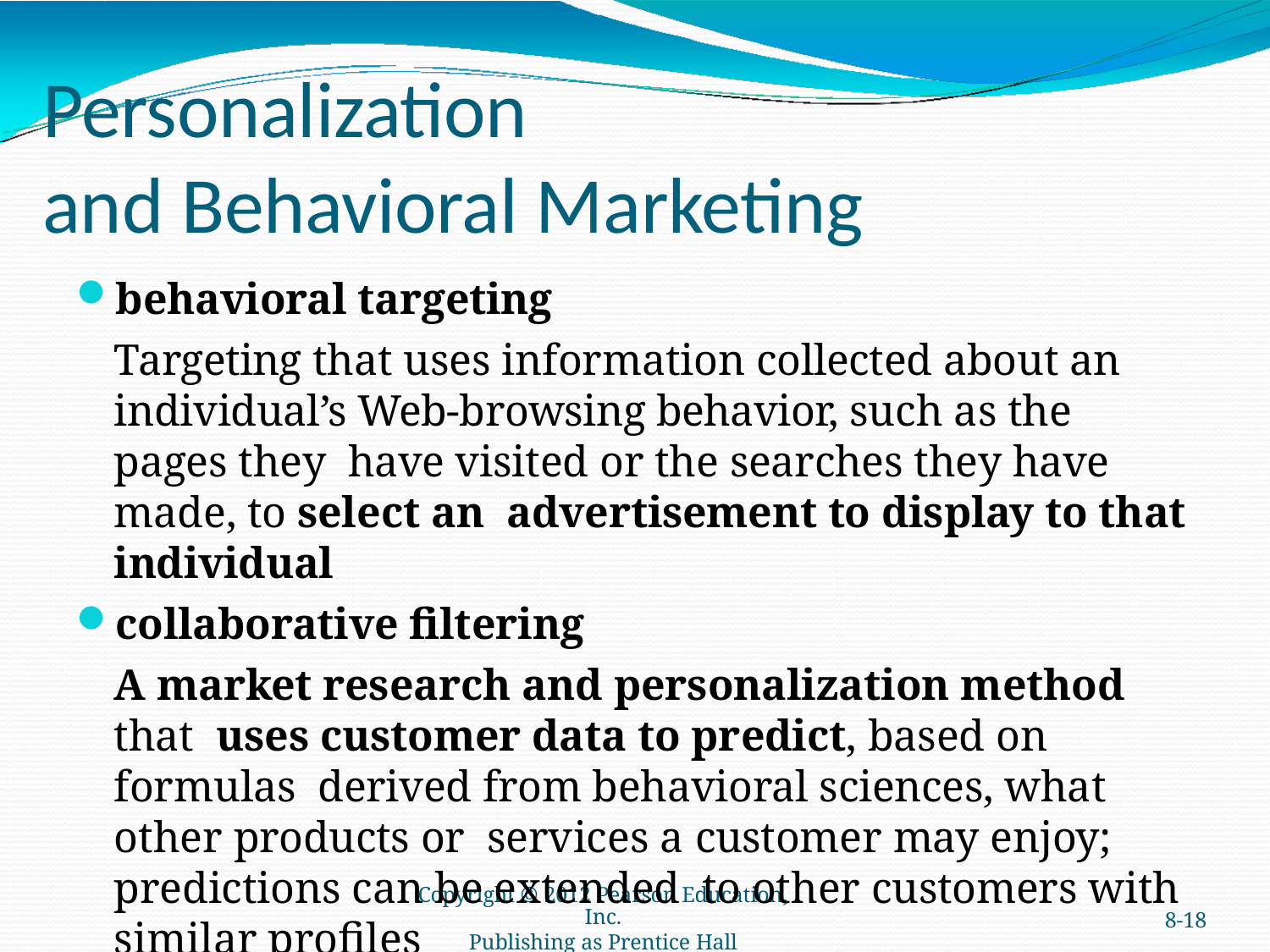

# Personalization
and Behavioral Marketing
behavioral targeting
Targeting that uses information collected about an
individual’s Web-browsing behavior, such as the pages they  have visited or the searches they have made, to select an  advertisement to display to that individual
collaborative filtering
A market research and personalization method that  uses customer data to predict, based on formulas  derived from behavioral sciences, what other products or  services a customer may enjoy; predictions can be extended  to other customers with similar profiles
Copyright © 2012 Pearson Education, Inc.
Publishing as Prentice Hall
8-18